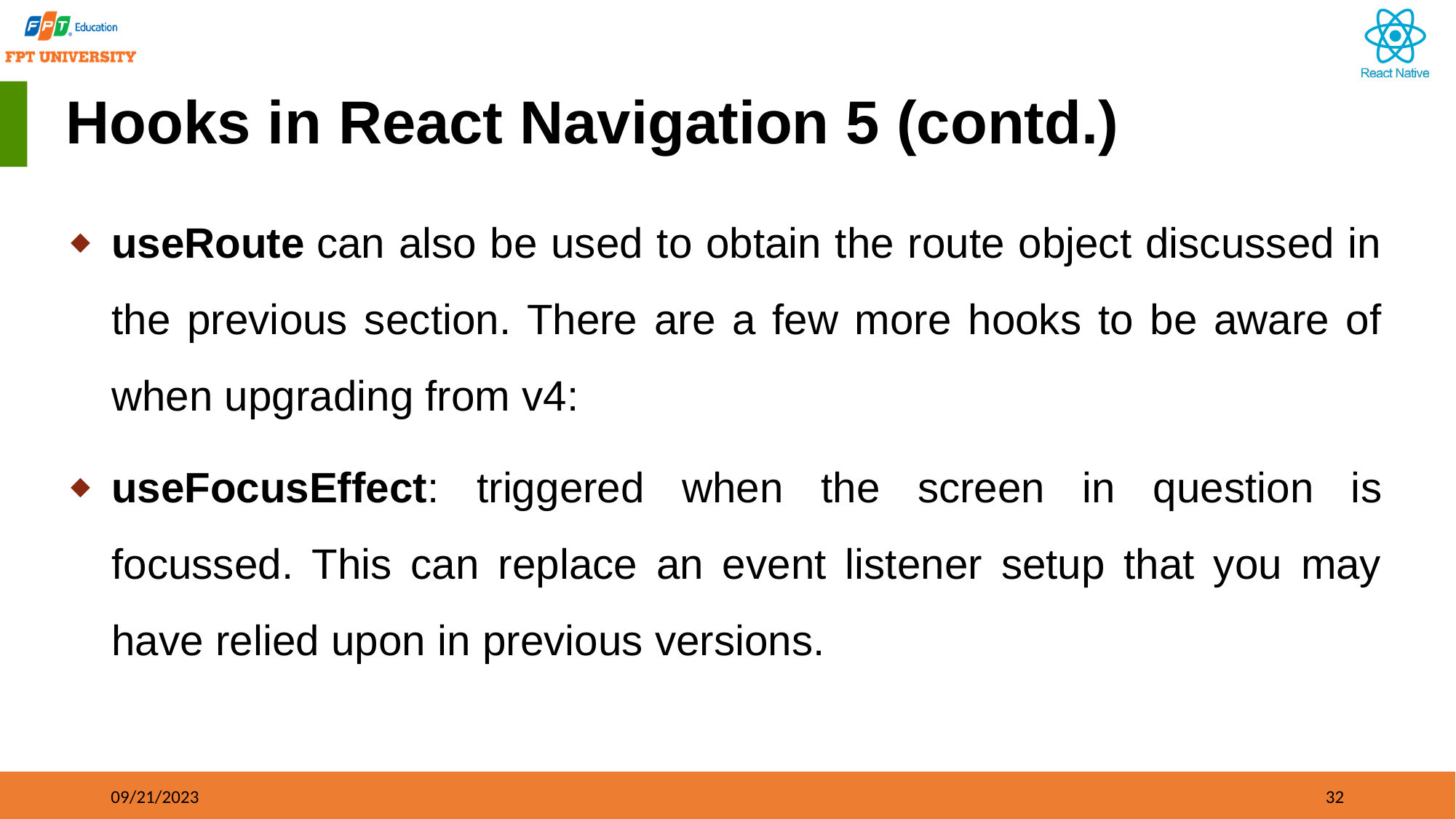

# Hooks in React Navigation 5 (contd.)
useRoute can also be used to obtain the route object discussed in the previous section. There are a few more hooks to be aware of when upgrading from v4:
useFocusEffect: triggered when the screen in question is focussed. This can replace an event listener setup that you may have relied upon in previous versions.
09/21/2023
32